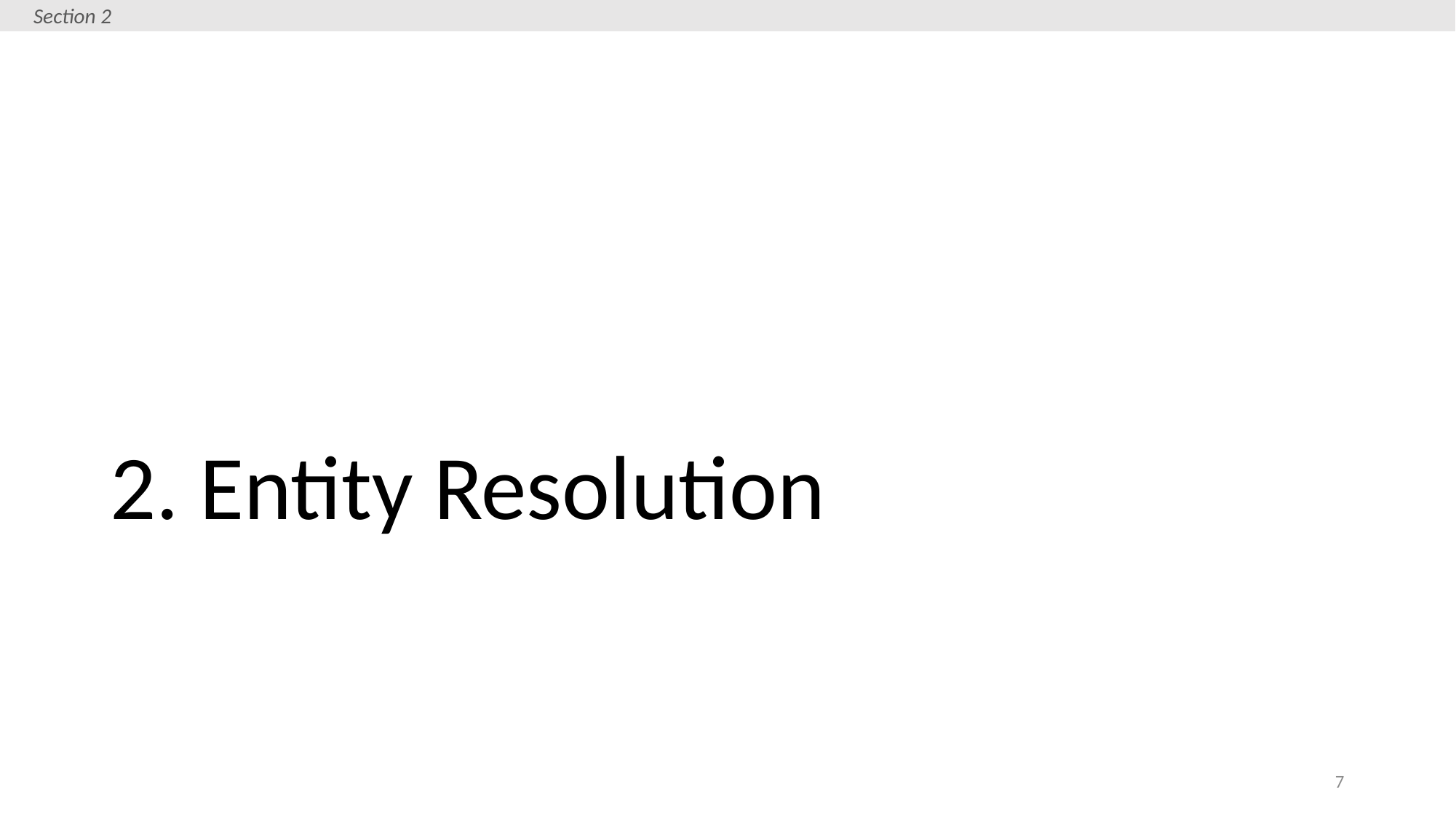

Section 2
# 2. Entity Resolution
7